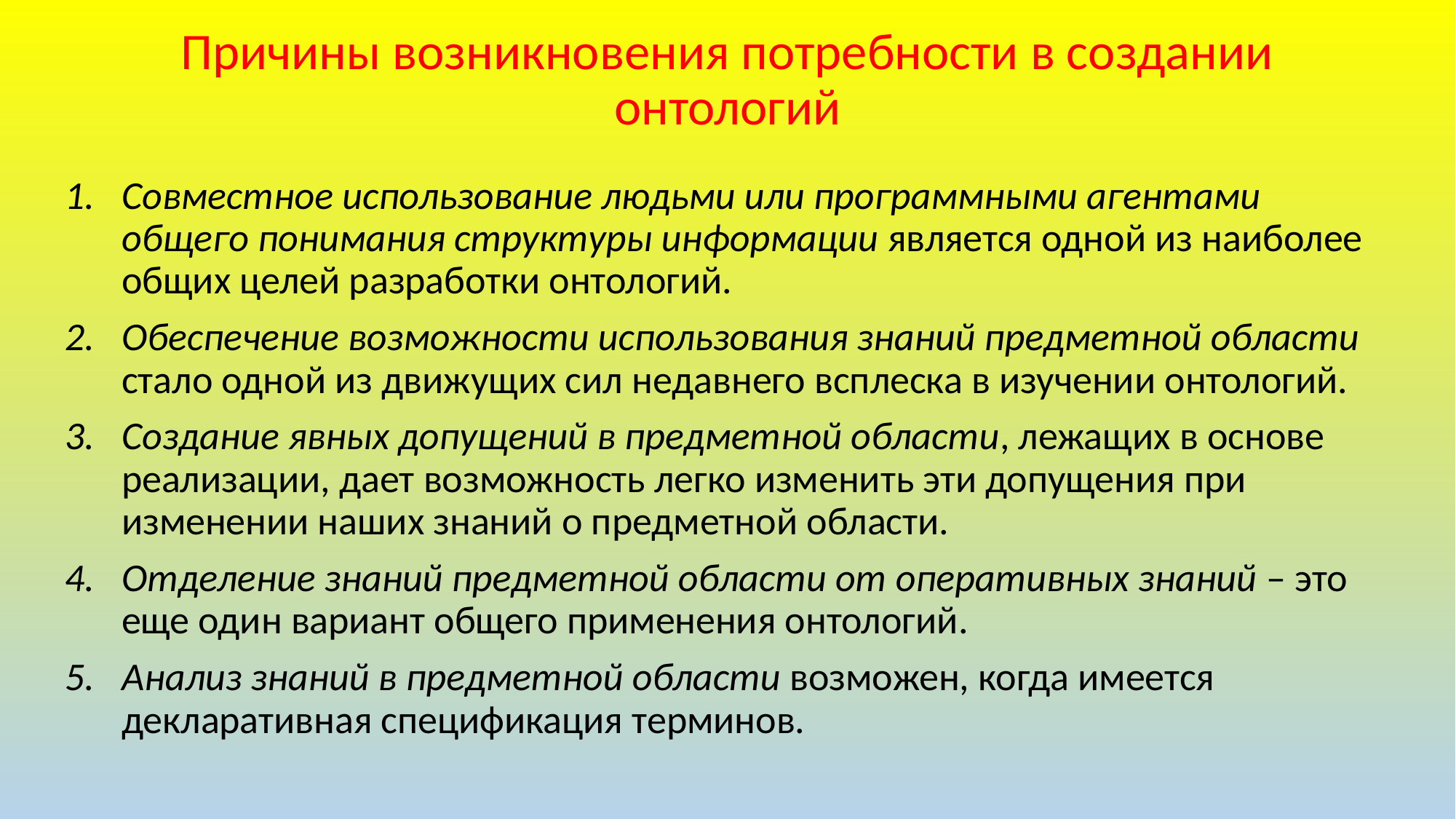

# Причины возникновения потребности в создании онтологий
Совместное использование людьми или программными агентами общего понимания структуры информации является одной из наиболее общих целей разработки онтологий.
Обеспечение возможности использования знаний предметной области стало одной из движущих сил недавнего всплеска в изучении онтологий.
Создание явных допущений в предметной области, лежащих в основе реализации, дает возможность легко изменить эти допущения при изменении наших знаний о предметной области.
Отделение знаний предметной области от оперативных знаний – это еще один вариант общего применения онтологий.
Анализ знаний в предметной области возможен, когда имеется декларативная спецификация терминов.